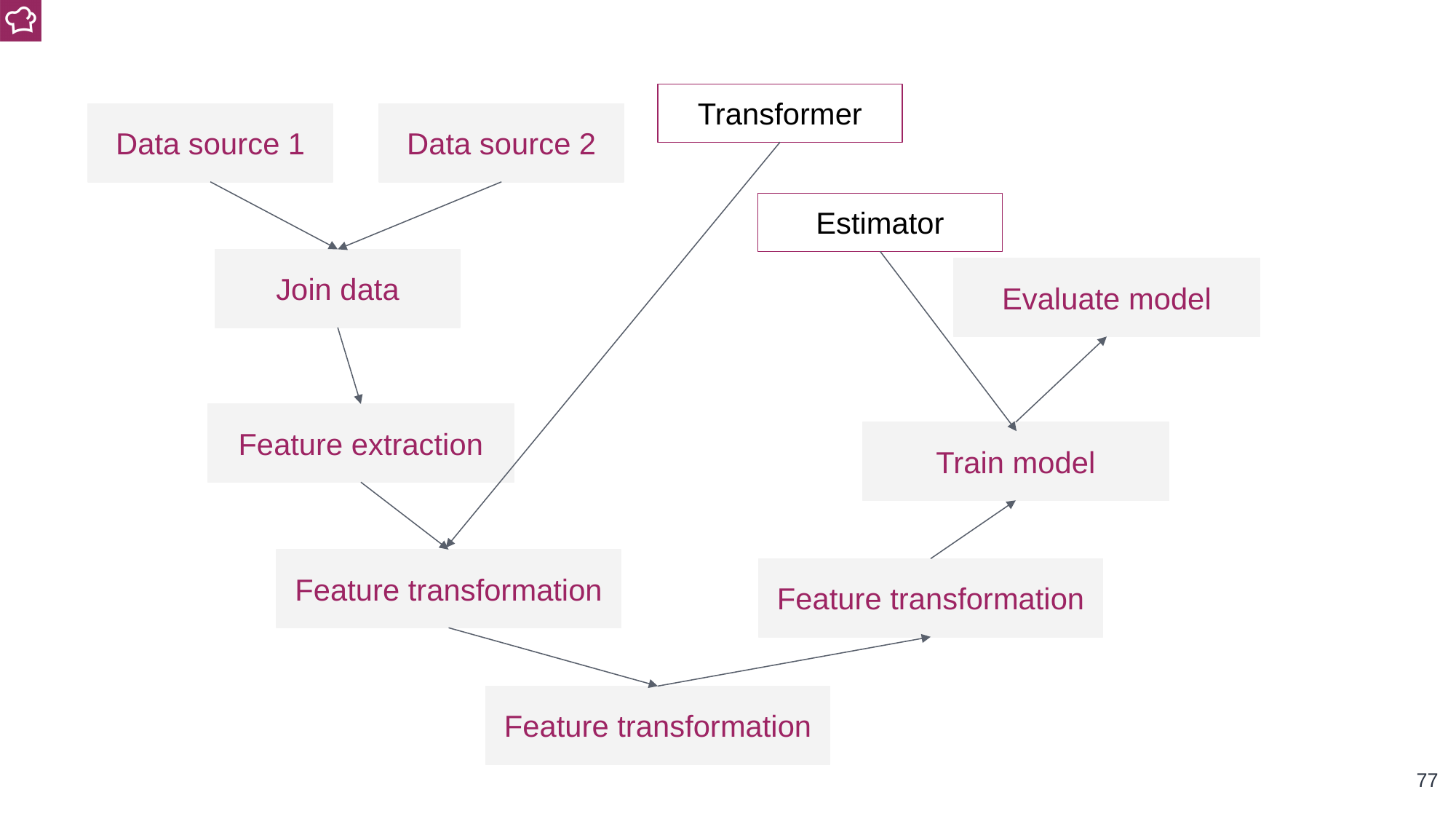

Transformer
Data source 1
Data source 2
Estimator
Join data
Evaluate model
Feature extraction
Train model
Feature transformation
Feature transformation
Feature transformation
77